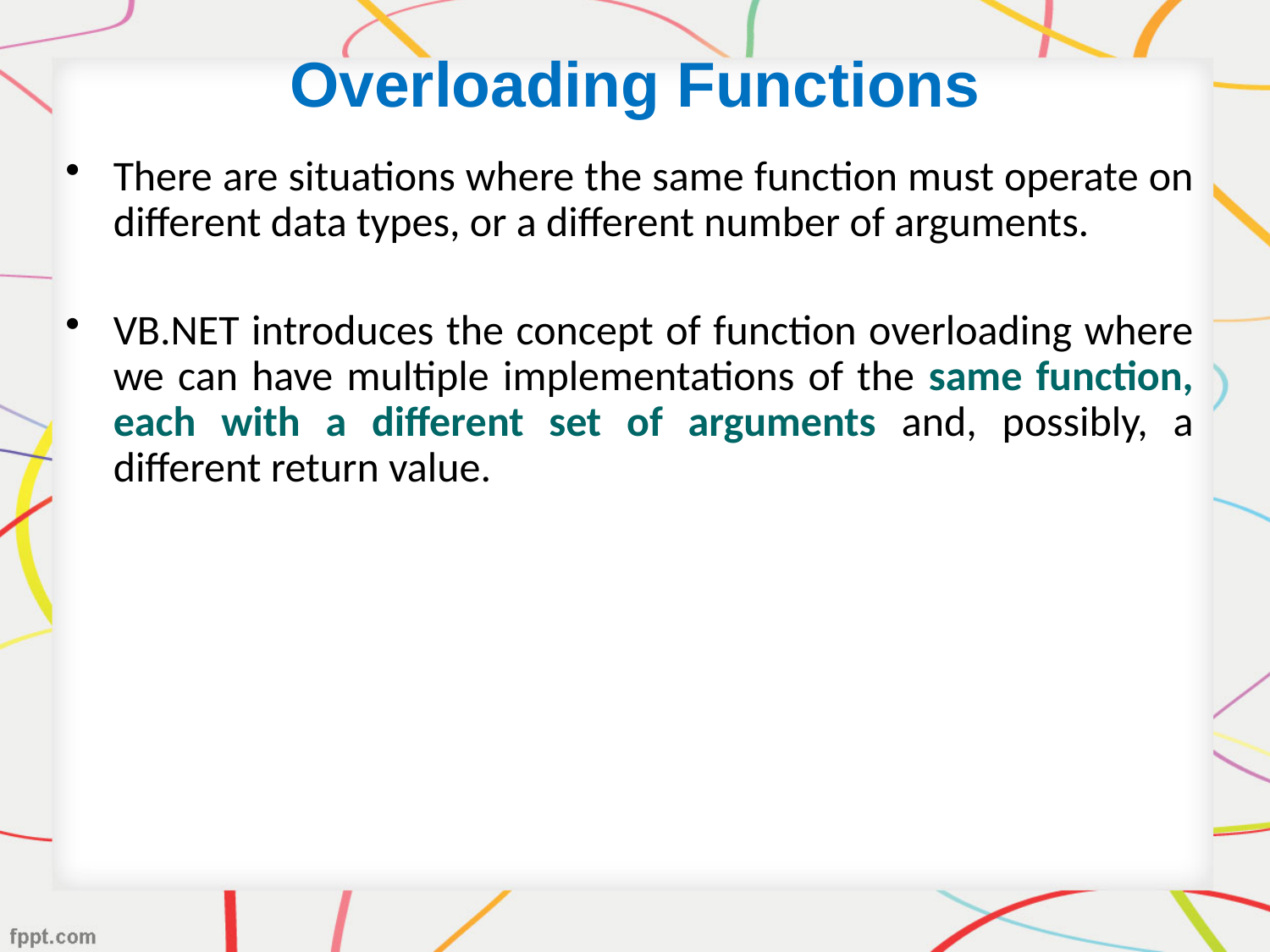

# Overloading Functions
There are situations where the same function must operate on different data types, or a different number of arguments.

VB.NET introduces the concept of function overloading where we can have multiple implementations of the same function, each with a different set of arguments and, possibly, a different return value.